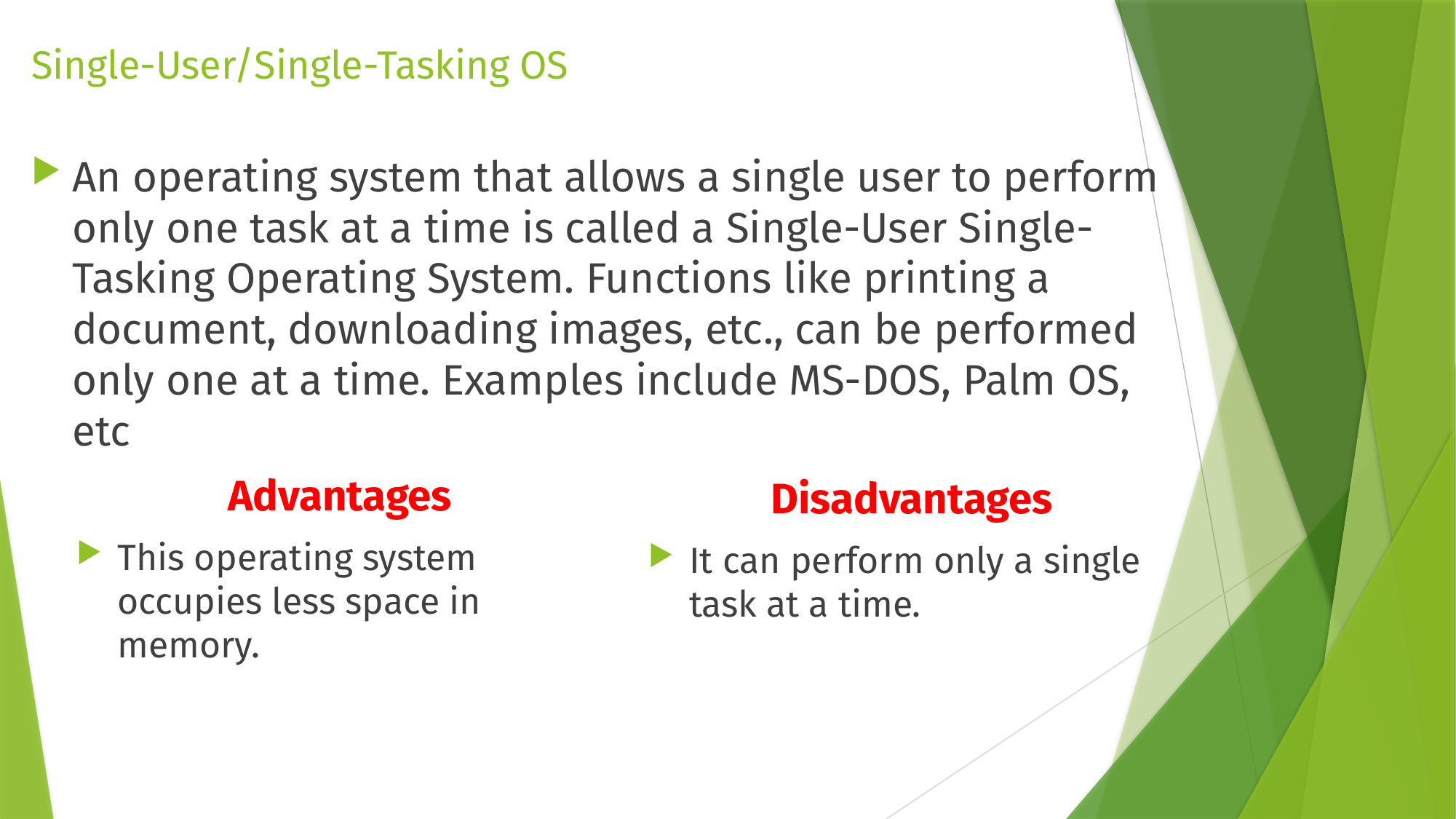

# Single-User/Single-Tasking OS
An operating system that allows a single user to perform only one task at a time is called a Single-User Single-Tasking Operating System. Functions like printing a document, downloading images, etc., can be performed only one at a time. Examples include MS-DOS, Palm OS, etc
Advantages
This operating system occupies less space in memory.
Disadvantages
It can perform only a single task at a time.